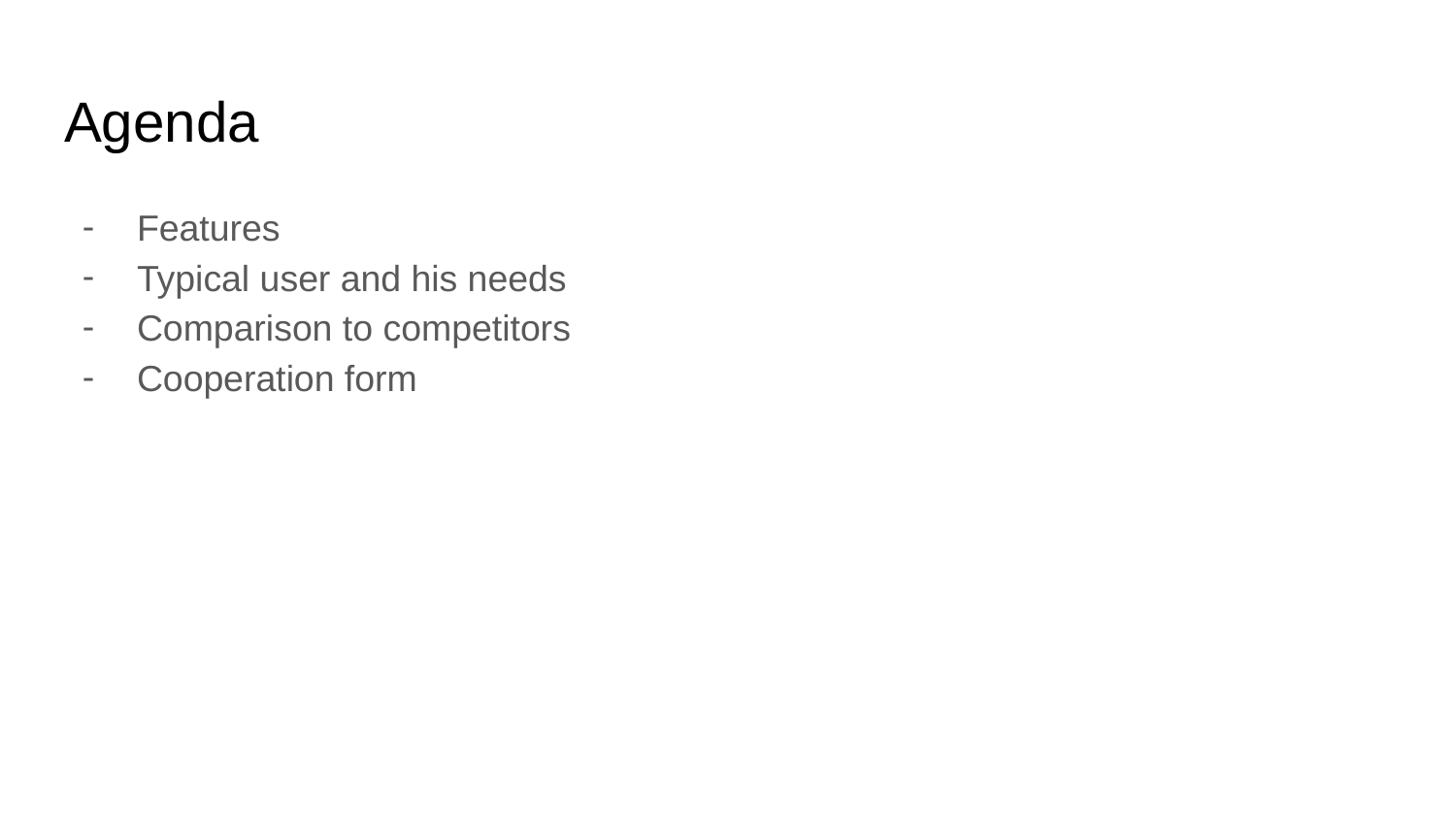

# Agenda
Features
Typical user and his needs
Comparison to competitors
Cooperation form